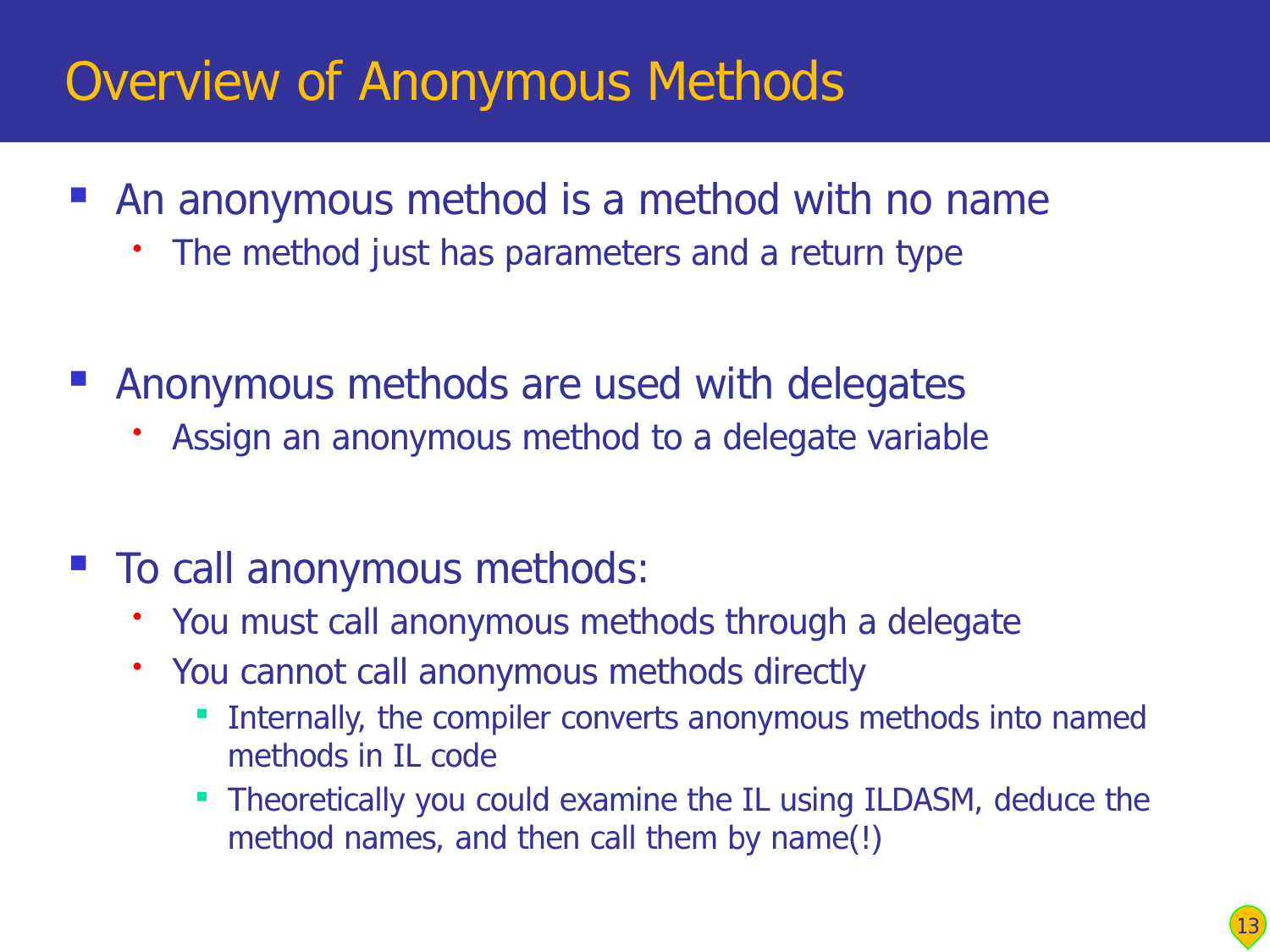

# Overview of Anonymous Methods
An anonymous method is a method with no name
The method just has parameters and a return type

Anonymous methods are used with delegates
Assign an anonymous method to a delegate variable

To call anonymous methods:
You must call anonymous methods through a delegate
You cannot call anonymous methods directly
Internally, the compiler converts anonymous methods into named methods in IL code
Theoretically you could examine the IL using ILDASM, deduce the method names, and then call them by name(!)
13